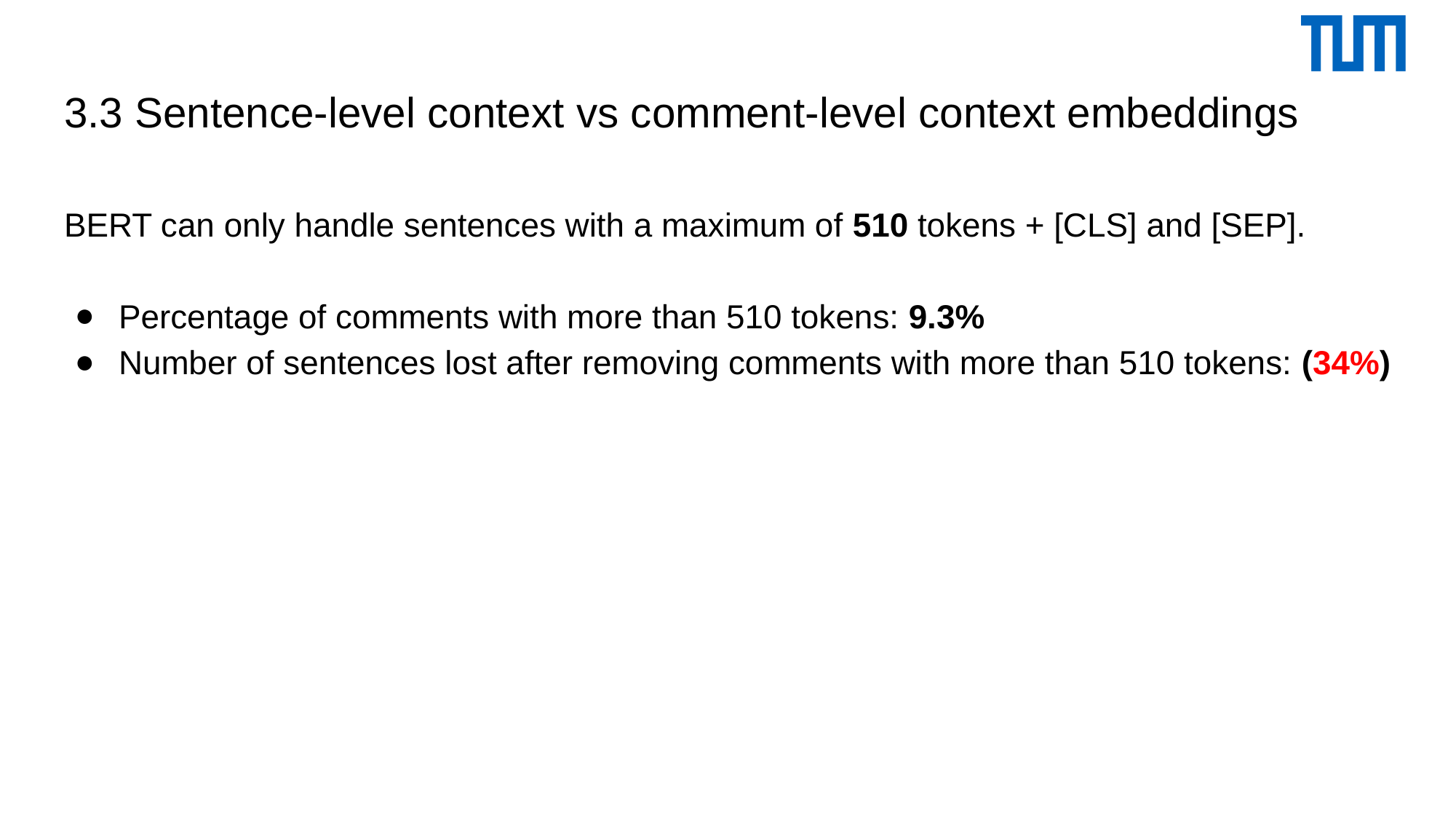

# 3.3 Sentence-level context vs comment-level context embeddings
BERT can only handle sentences with a maximum of 510 tokens + [CLS] and [SEP].

Percentage of comments with more than 510 tokens: 9.3%
Number of sentences lost after removing comments with more than 510 tokens: (34%)